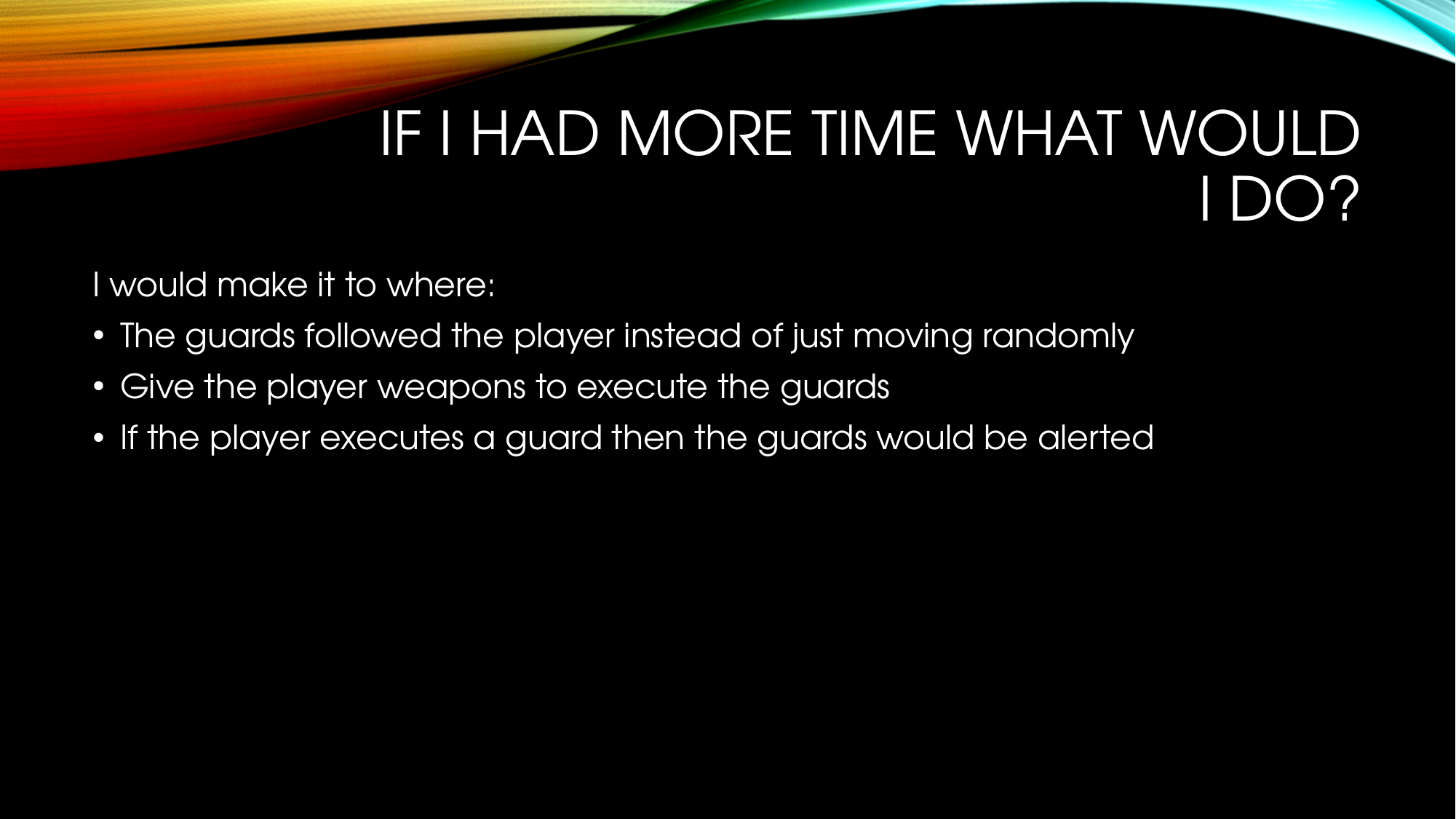

# If I had more time what would i do?
I would make it to where:
The guards followed the player instead of just moving randomly
Give the player weapons to execute the guards
If the player executes a guard then the guards would be alerted